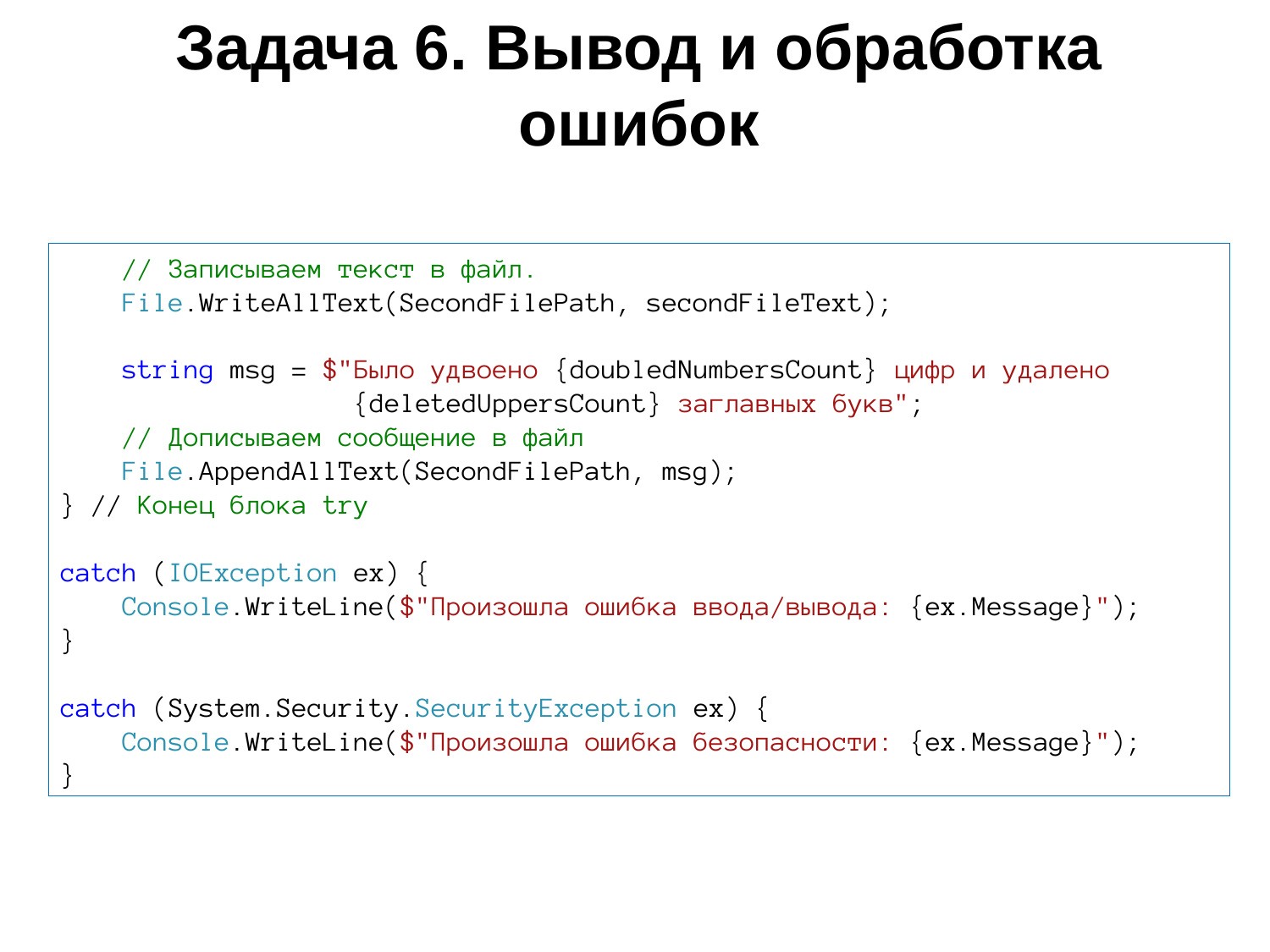

Задача 6. Вывод и обработка ошибок
    // Записываем текст в файл.
    File.WriteAllText(SecondFilePath, secondFileText);

    string msg = $"Было удвоено {doubledNumbersCount} цифр и удалено
                   {deletedUppersCount} заглавных букв";
    // Дописываем сообщение в файл
    File.AppendAllText(SecondFilePath, msg);
} // Конец блока try

catch (IOException ex) {
    Console.WriteLine($"Произошла ошибка ввода/вывода: {ex.Message}");
}

catch (System.Security.SecurityException ex) {
    Console.WriteLine($"Произошла ошибка безопасности: {ex.Message}");
}